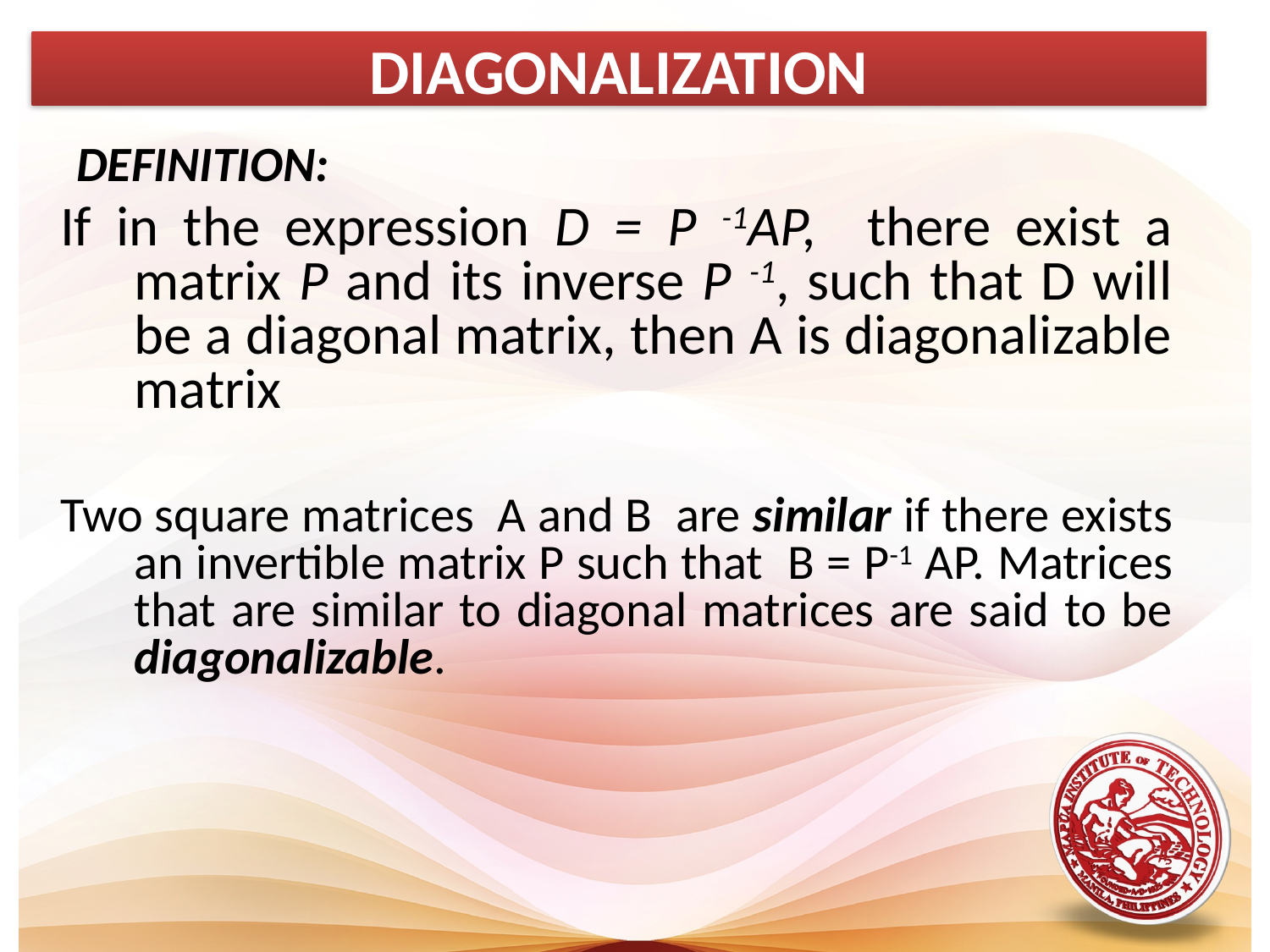

DIAGONALIZATION
DEFINITION:
If in the expression D = P -1AP,  there exist a matrix P and its inverse P -1, such that D will be a diagonal matrix, then A is diagonalizable matrix

Two square matrices  A and B  are similar if there exists an invertible matrix P such that  B = P-1 AP. Matrices that are similar to diagonal matrices are said to be diagonalizable.